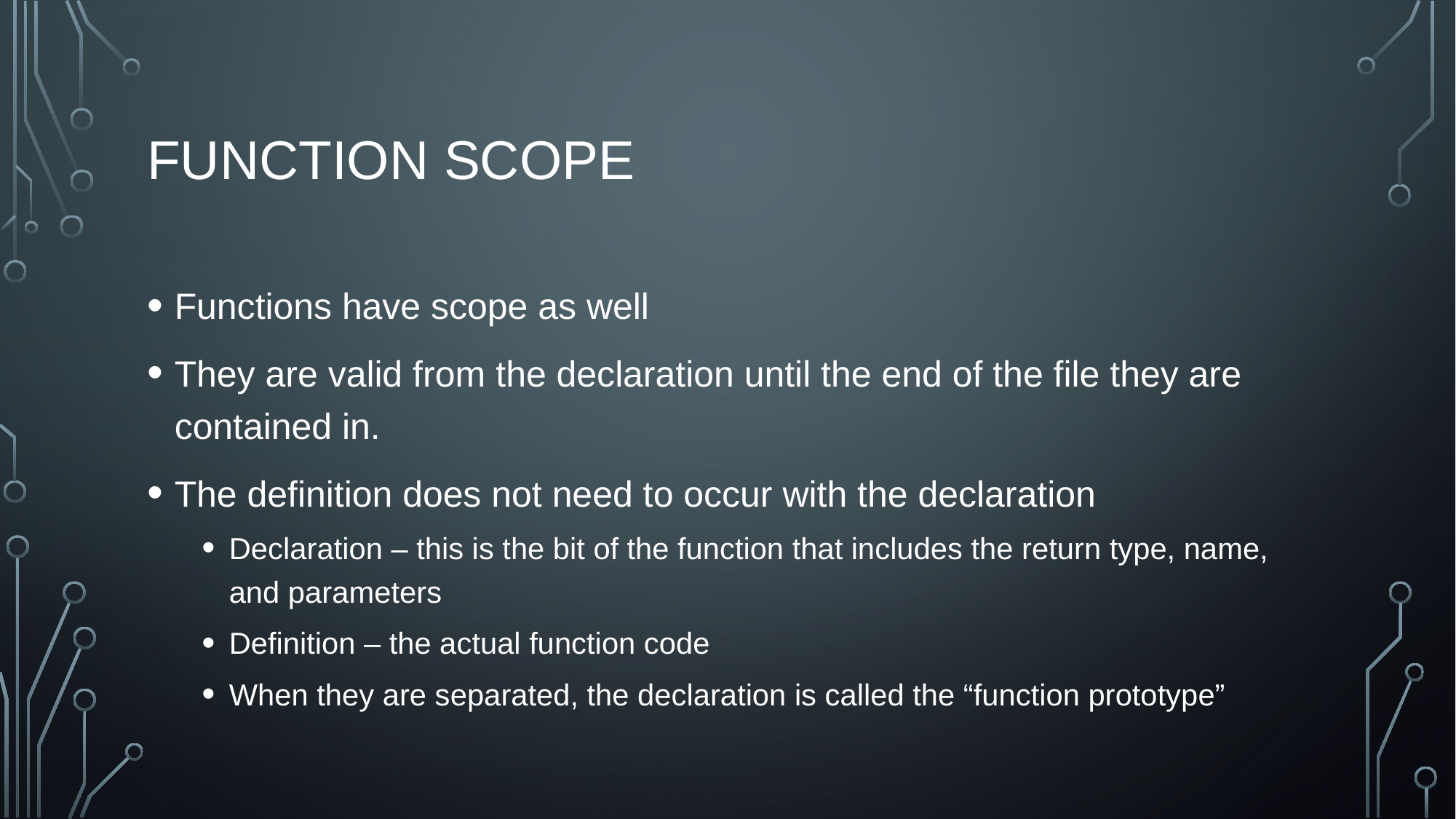

# Function Scope
Functions have scope as well
They are valid from the declaration until the end of the file they are contained in.
The definition does not need to occur with the declaration
Declaration – this is the bit of the function that includes the return type, name, and parameters
Definition – the actual function code
When they are separated, the declaration is called the “function prototype”